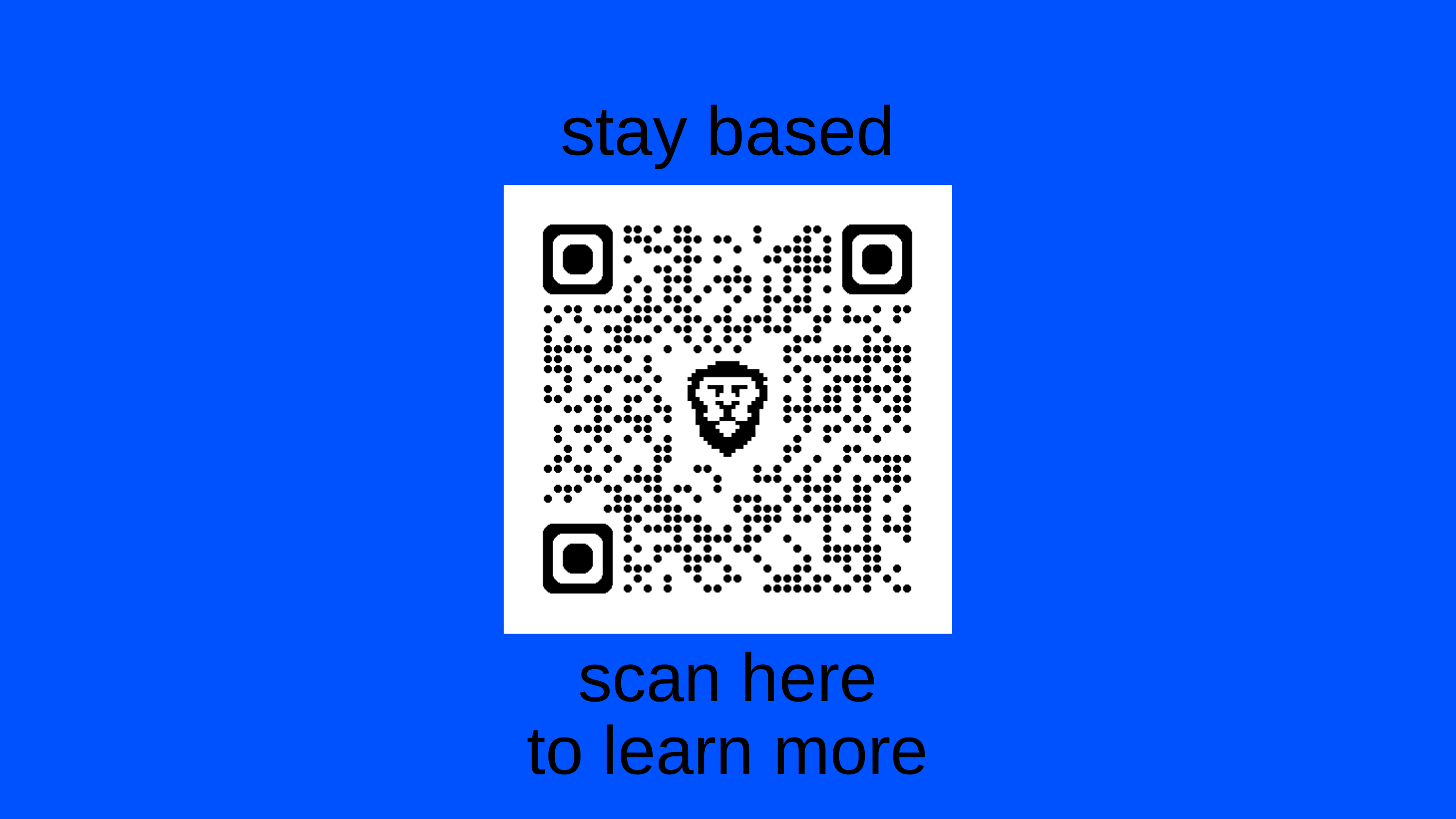

stay based

scan here
to learn more